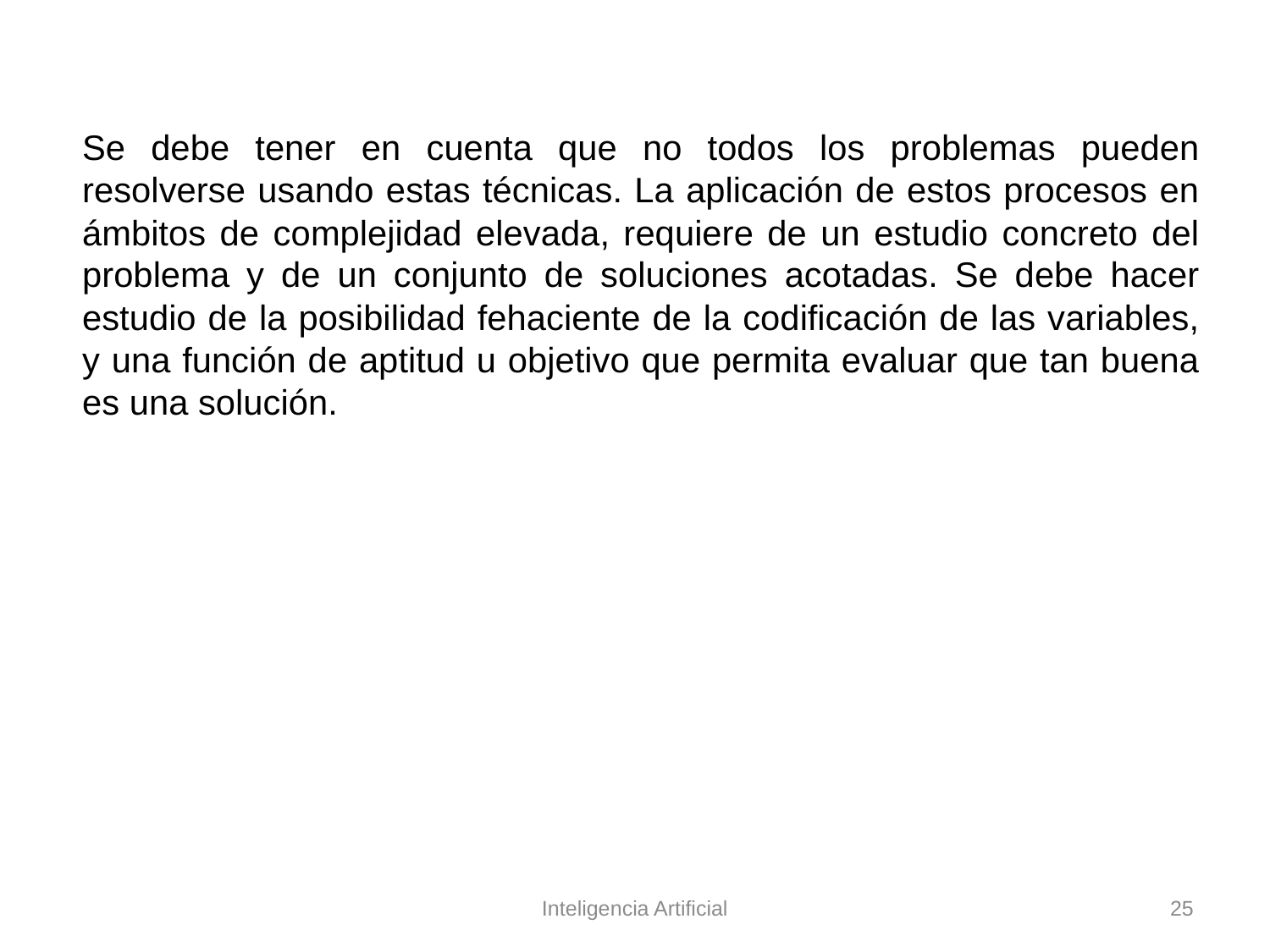

Se debe tener en cuenta que no todos los problemas pueden resolverse usando estas técnicas. La aplicación de estos procesos en ámbitos de complejidad elevada, requiere de un estudio concreto del problema y de un conjunto de soluciones acotadas. Se debe hacer estudio de la posibilidad fehaciente de la codificación de las variables, y una función de aptitud u objetivo que permita evaluar que tan buena es una solución.
Inteligencia Artificial
25